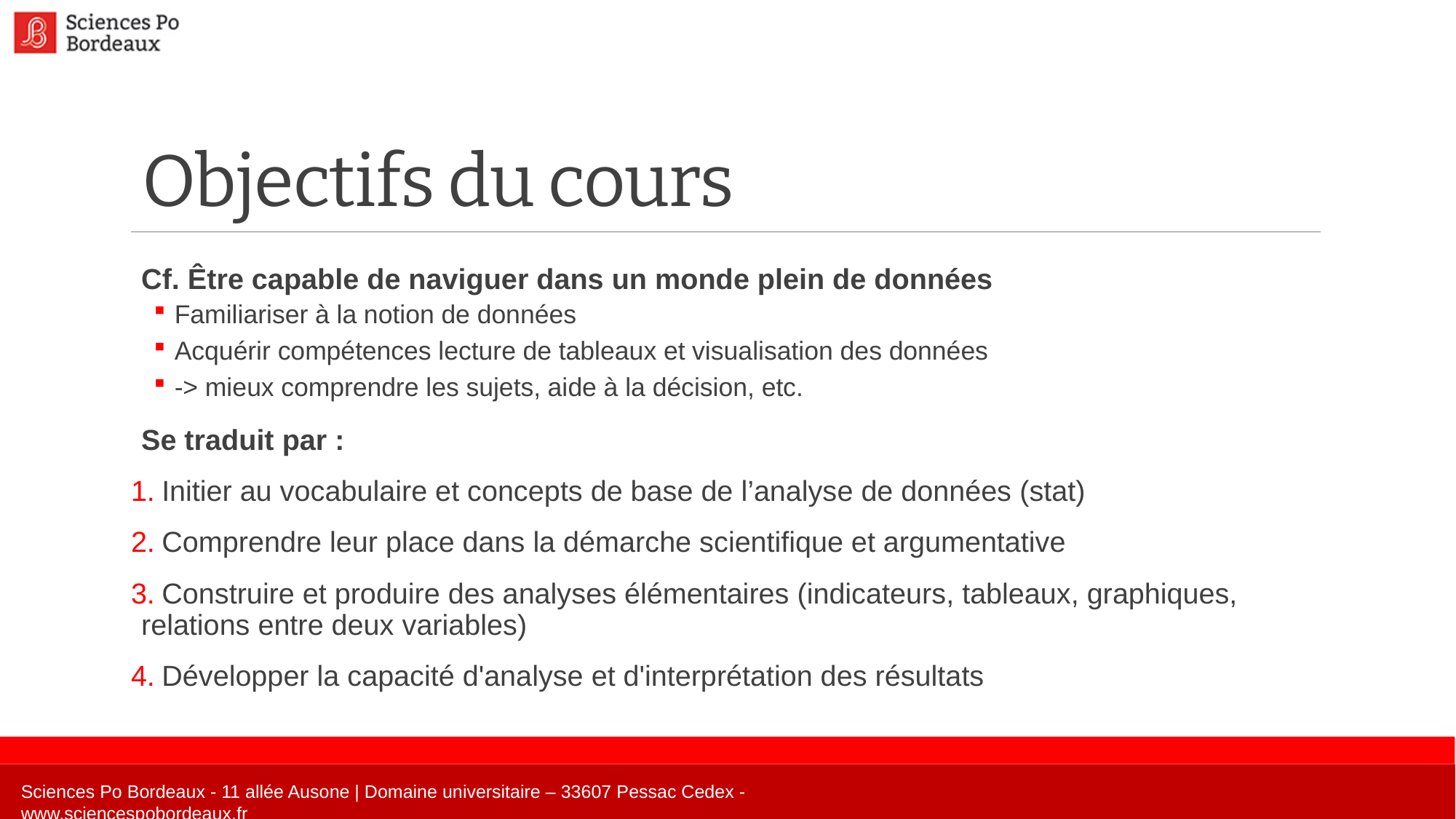

# Objectifs du cours
Cf. Être capable de naviguer dans un monde plein de données
Familiariser à la notion de données
Acquérir compétences lecture de tableaux et visualisation des données
-> mieux comprendre les sujets, aide à la décision, etc.
Se traduit par :
 Initier au vocabulaire et concepts de base de l’analyse de données (stat)
 Comprendre leur place dans la démarche scientifique et argumentative
 Construire et produire des analyses élémentaires (indicateurs, tableaux, graphiques, relations entre deux variables)
 Développer la capacité d'analyse et d'interprétation des résultats